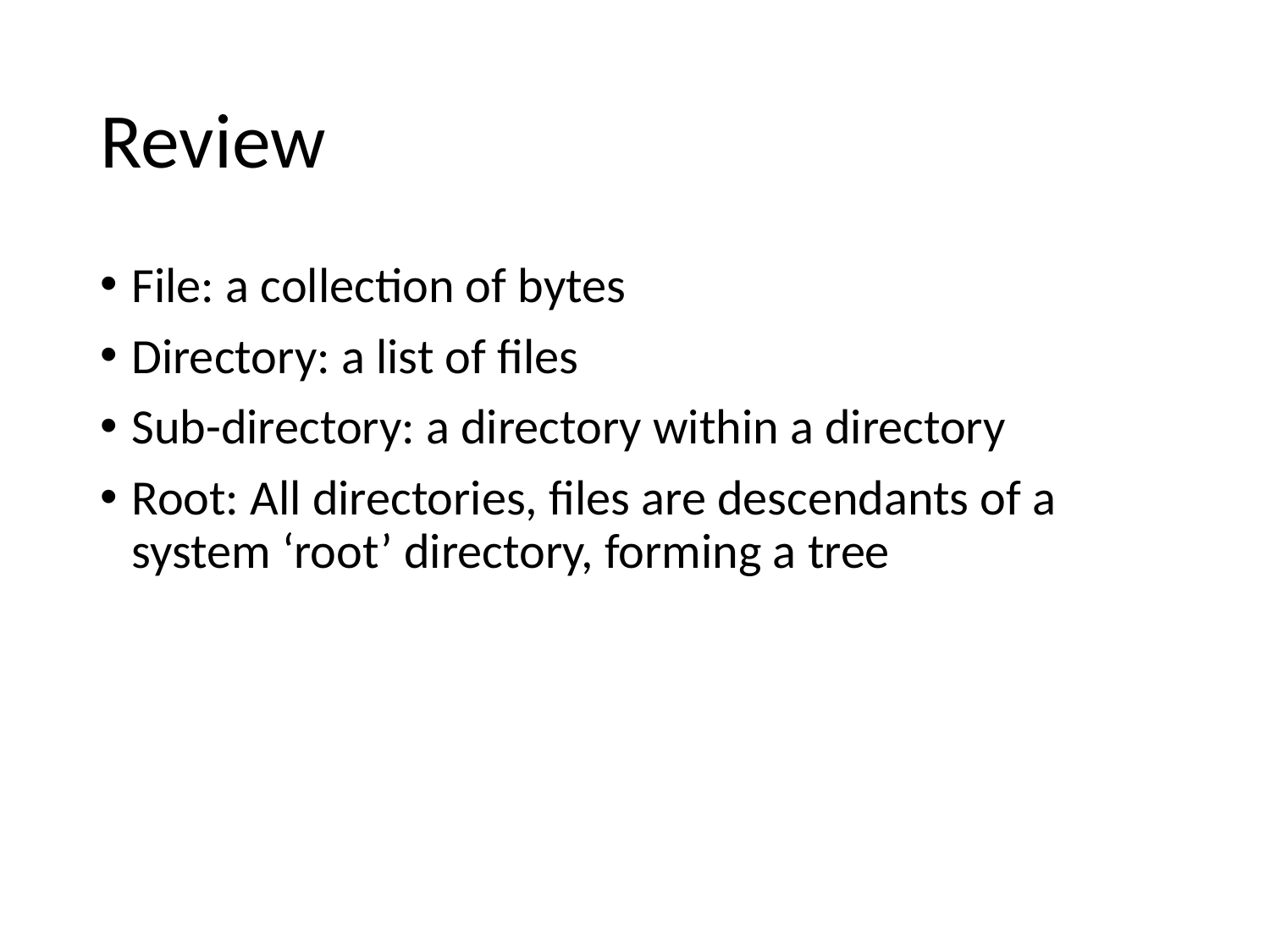

# Review
File: a collection of bytes
Directory: a list of files
Sub-directory: a directory within a directory
Root: All directories, files are descendants of a system ‘root’ directory, forming a tree